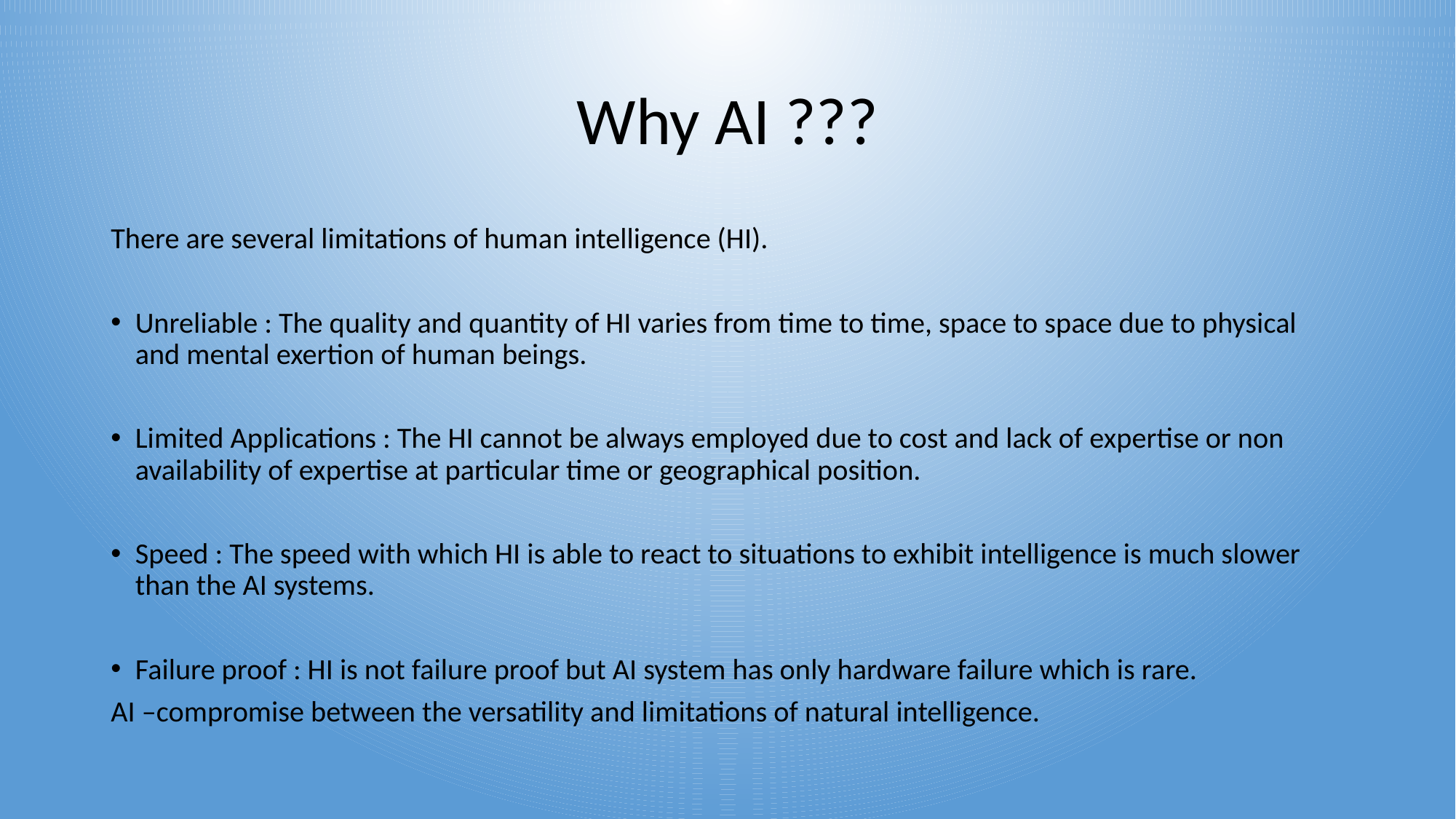

# Why AI ???
There are several limitations of human intelligence (HI).

Unreliable : The quality and quantity of HI varies from time to time, space to space due to physical and mental exertion of human beings.

Limited Applications : The HI cannot be always employed due to cost and lack of expertise or non availability of expertise at particular time or geographical position.

Speed : The speed with which HI is able to react to situations to exhibit intelligence is much slower than the AI systems.

Failure proof : HI is not failure proof but AI system has only hardware failure which is rare.
AI –compromise between the versatility and limitations of natural intelligence.